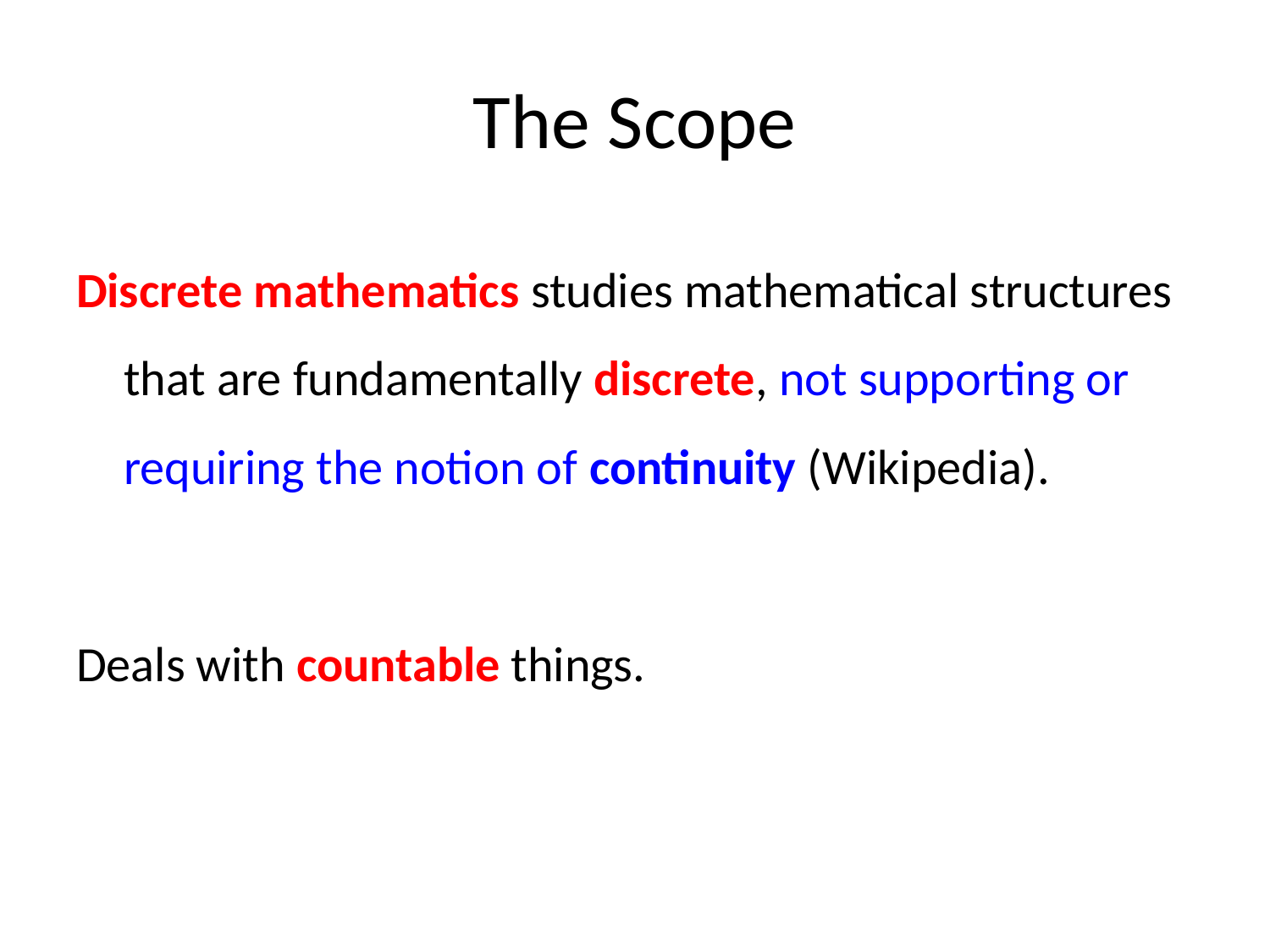

# The Scope
Discrete mathematics studies mathematical structures that are fundamentally discrete, not supporting or requiring the notion of continuity (Wikipedia).

Deals with countable things.